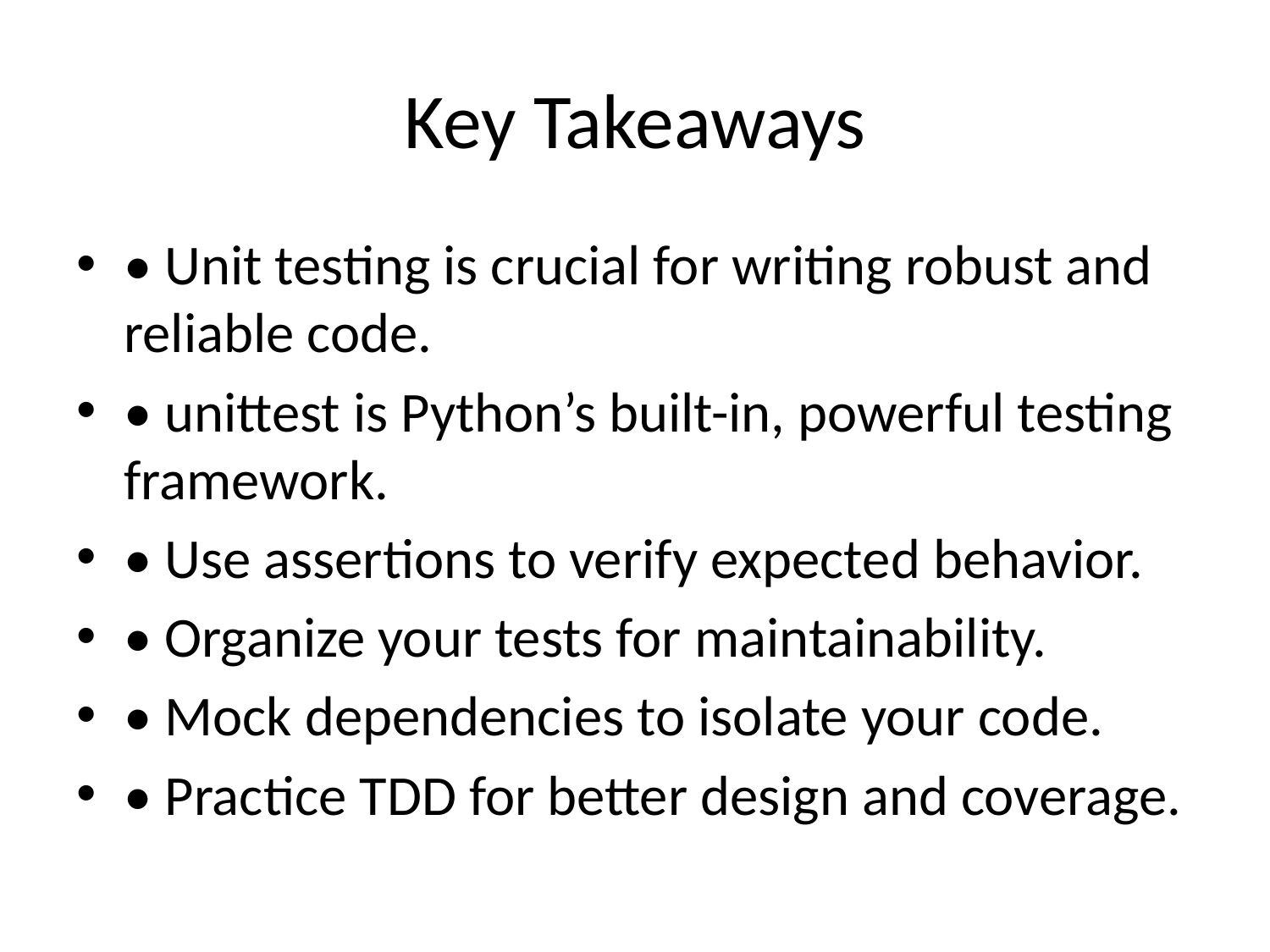

# Key Takeaways
• Unit testing is crucial for writing robust and reliable code.
• unittest is Python’s built-in, powerful testing framework.
• Use assertions to verify expected behavior.
• Organize your tests for maintainability.
• Mock dependencies to isolate your code.
• Practice TDD for better design and coverage.